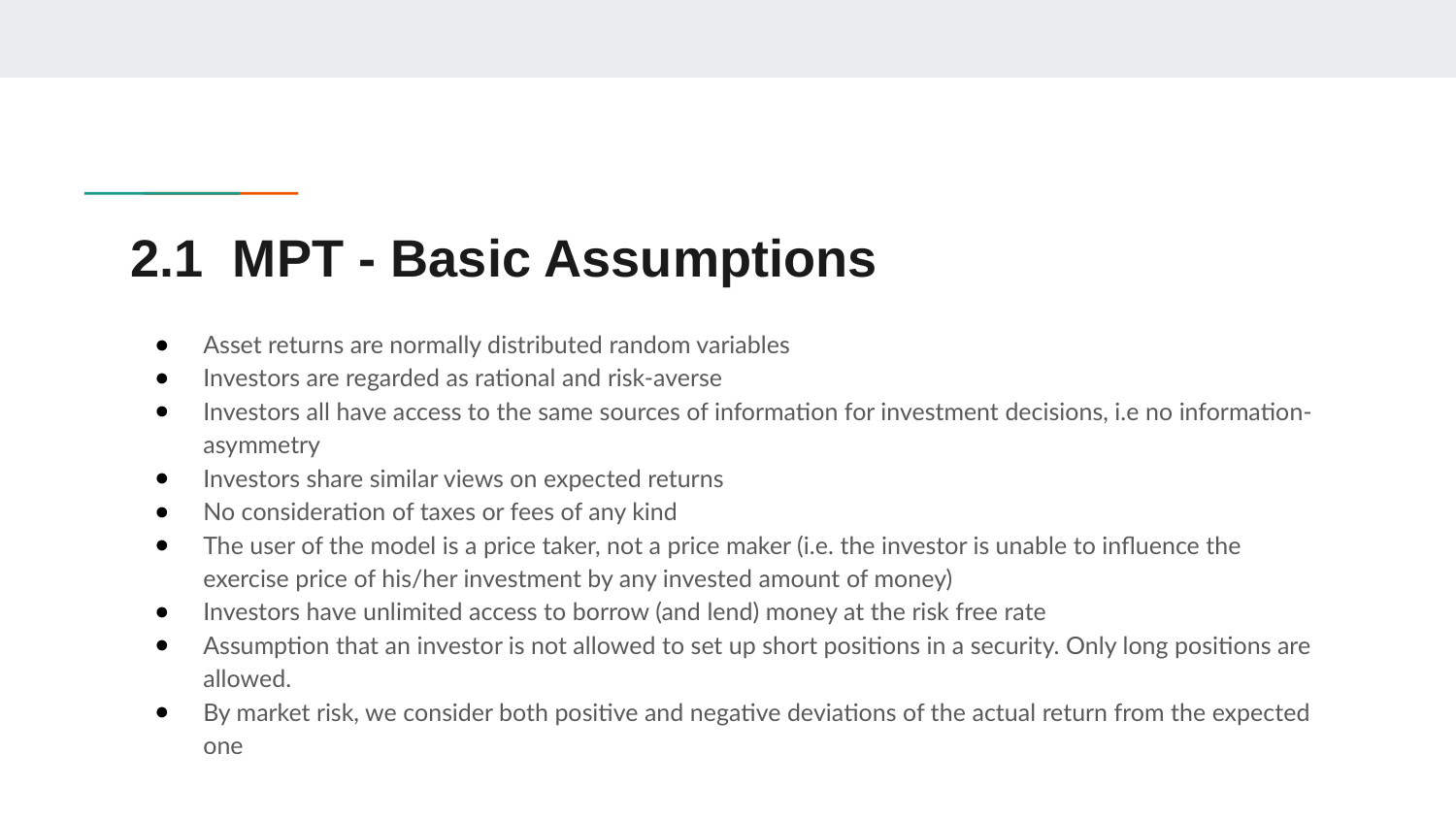

# 2.1  MPT - Basic Assumptions
Asset returns are normally distributed random variables
Investors are regarded as rational and risk-averse
Investors all have access to the same sources of information for investment decisions, i.e no information-asymmetry
Investors share similar views on expected returns
No consideration of taxes or fees of any kind
The user of the model is a price taker, not a price maker (i.e. the investor is unable to influence the exercise price of his/her investment by any invested amount of money)
Investors have unlimited access to borrow (and lend) money at the risk free rate
Assumption that an investor is not allowed to set up short positions in a security. Only long positions are allowed.
By market risk, we consider both positive and negative deviations of the actual return from the expected one